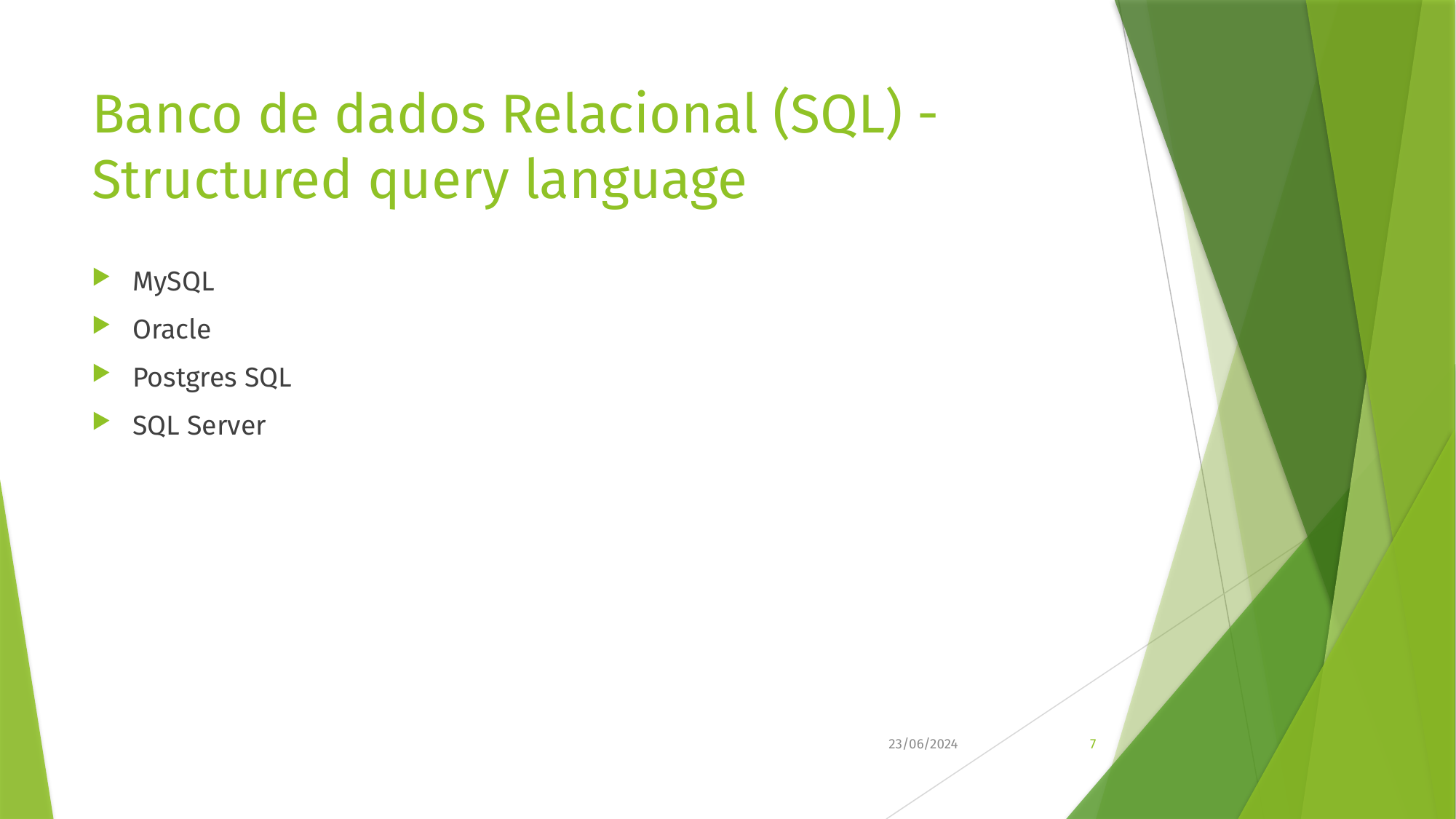

# Banco de dados Relacional (SQL) - Structured query language
MySQL
Oracle
Postgres SQL
SQL Server
23/06/2024
7